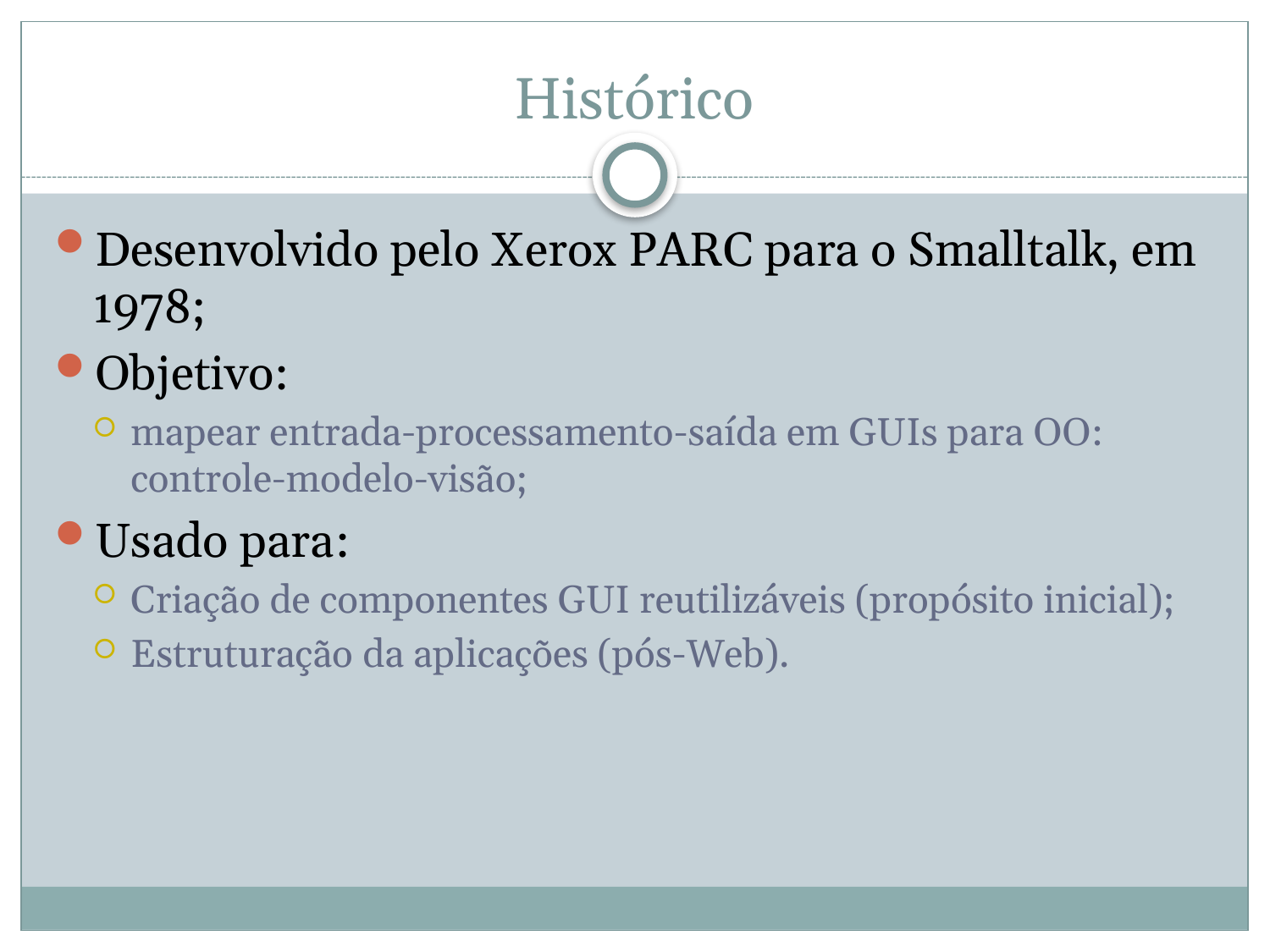

# Histórico
Desenvolvido pelo Xerox PARC para o Smalltalk, em 1978;
Objetivo:
mapear entrada-processamento-saída em GUIs para OO: controle-modelo-visão;
Usado para:
Criação de componentes GUI reutilizáveis (propósito inicial);
Estruturação da aplicações (pós-Web).